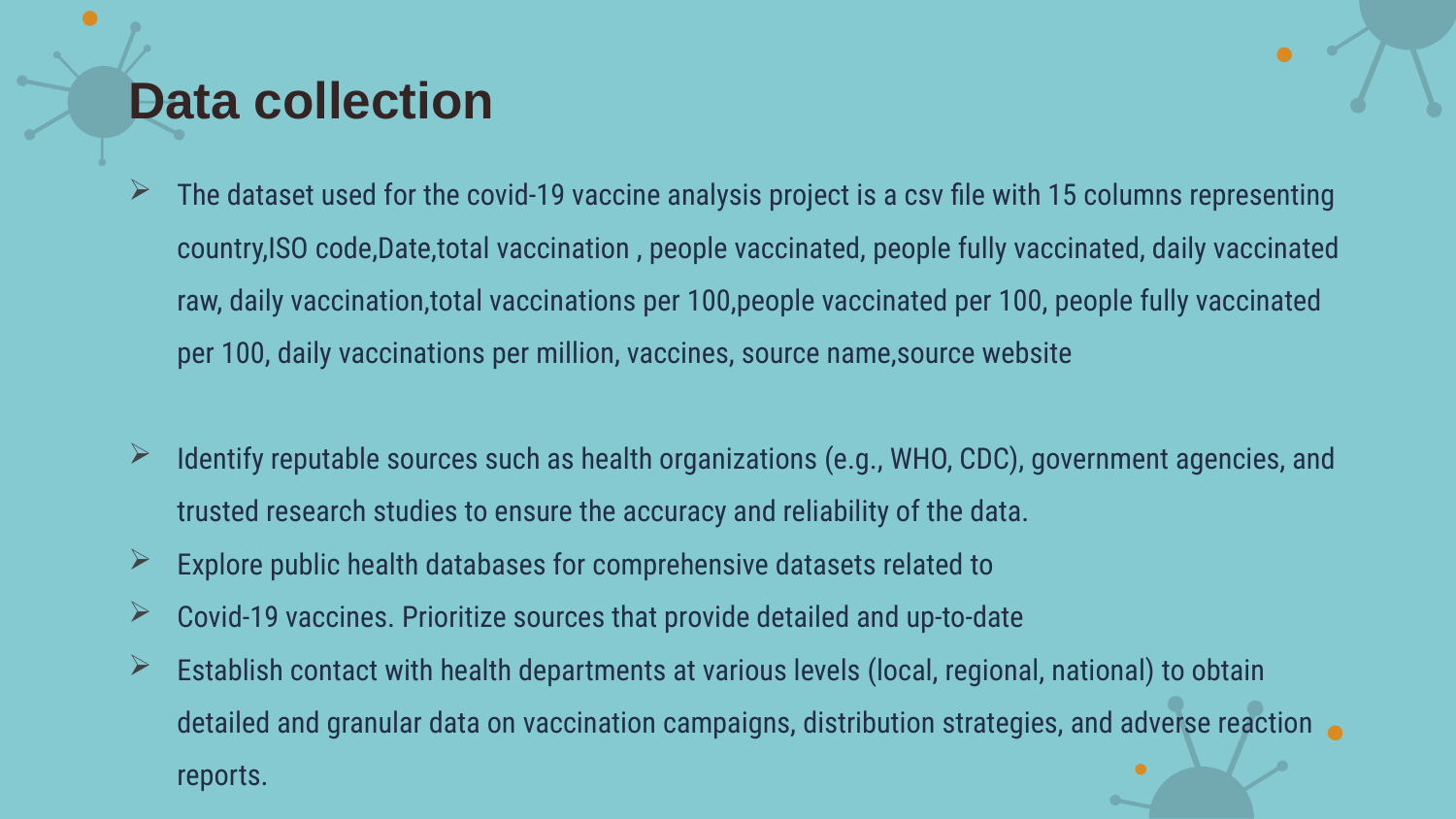

# Data collection
The dataset used for the covid-19 vaccine analysis project is a csv file with 15 columns representing country,ISO code,Date,total vaccination , people vaccinated, people fully vaccinated, daily vaccinated raw, daily vaccination,total vaccinations per 100,people vaccinated per 100, people fully vaccinated per 100, daily vaccinations per million, vaccines, source name,source website

Identify reputable sources such as health organizations (e.g., WHO, CDC), government agencies, and trusted research studies to ensure the accuracy and reliability of the data.
Explore public health databases for comprehensive datasets related to
Covid-19 vaccines. Prioritize sources that provide detailed and up-to-date
Establish contact with health departments at various levels (local, regional, national) to obtain detailed and granular data on vaccination campaigns, distribution strategies, and adverse reaction reports.